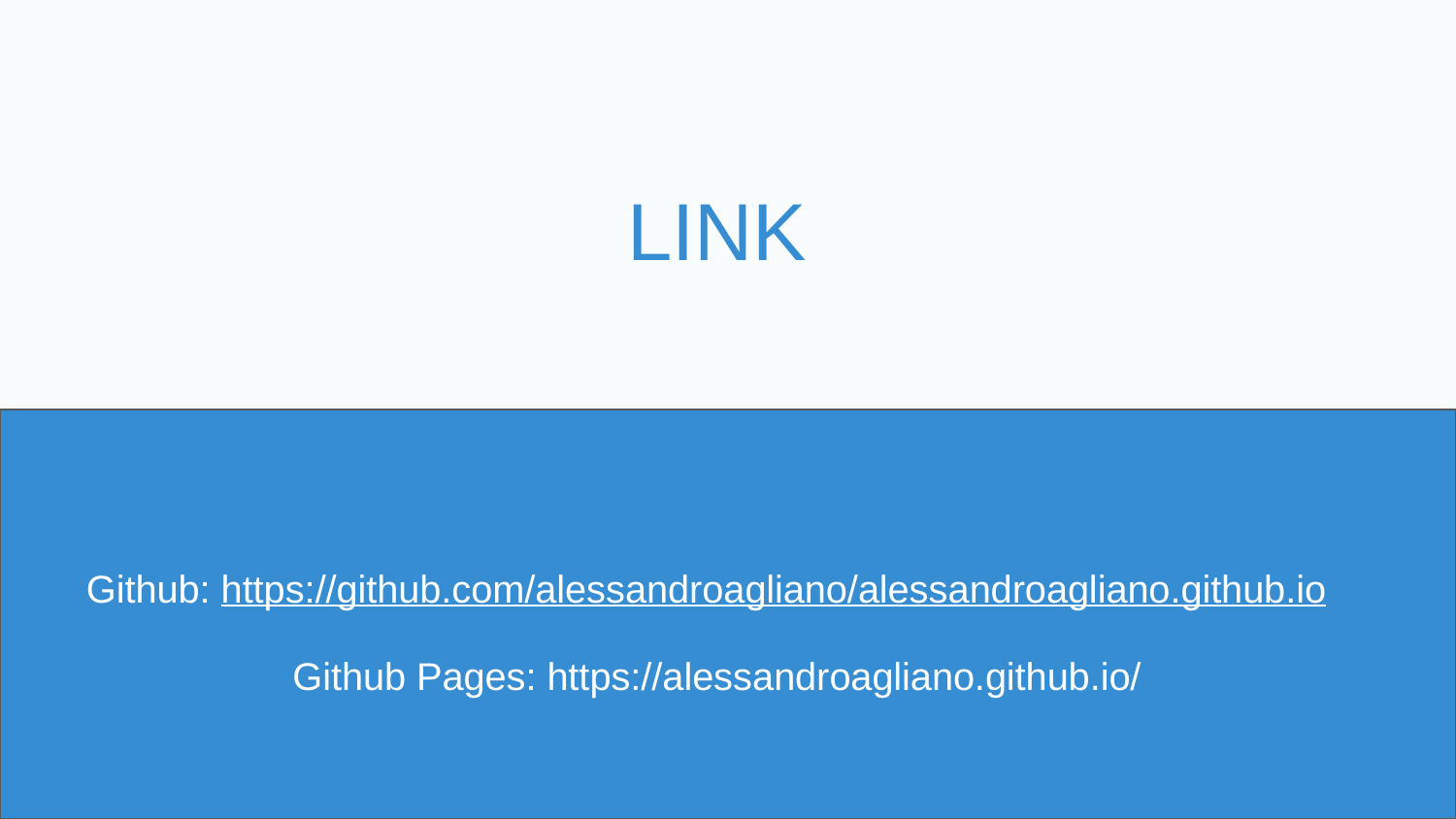

# LINK

Github: https://github.com/alessandroagliano/alessandroagliano.github.io
Github Pages: https://alessandroagliano.github.io/